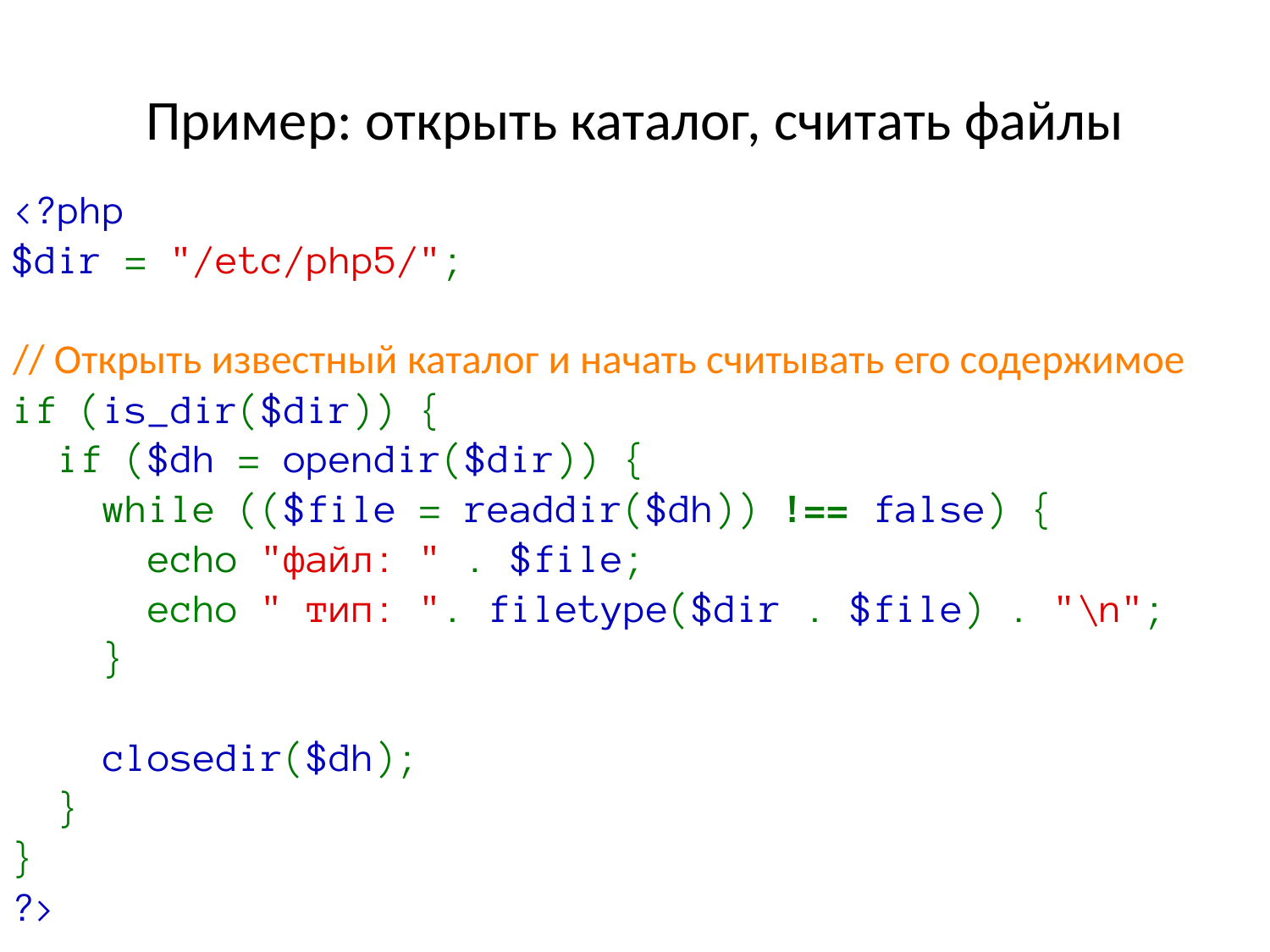

# Пример: открыть каталог, считать файлы
<?php
$dir = "/etc/php5/";
// Открыть известный каталог и начать считывать его содержимое
if (is_dir($dir)) {
  if ($dh = opendir($dir)) {
    while (($file = readdir($dh)) !== false) {
      echo "файл: " . $file;
      echo " тип: ". filetype($dir . $file) . "\n";
    }
    closedir($dh);
  }
}
?>